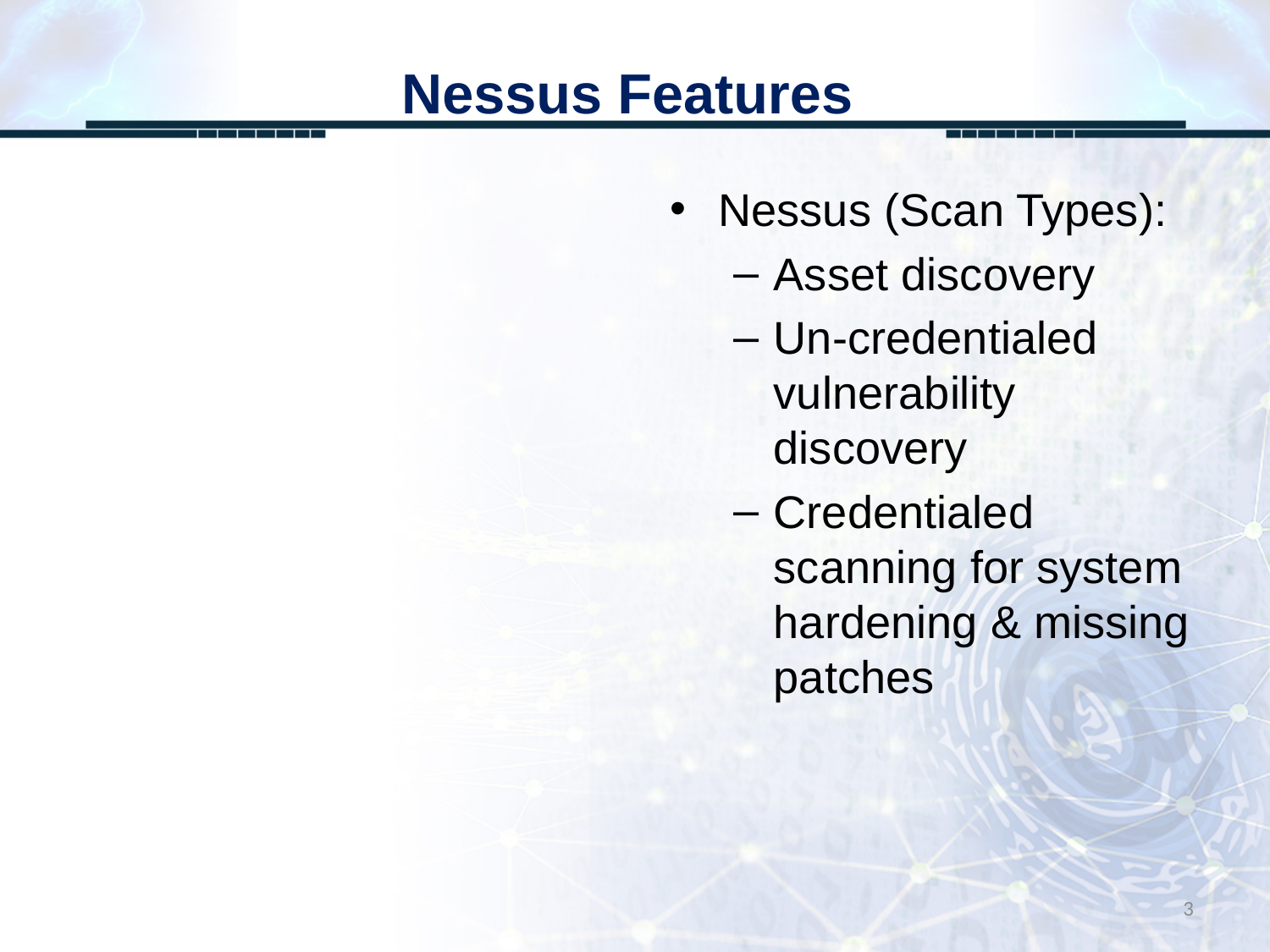

# Nessus Features
Nessus (Scan Types):
Asset discovery
Un-credentialed vulnerability discovery
Credentialed scanning for system hardening & missing patches
3